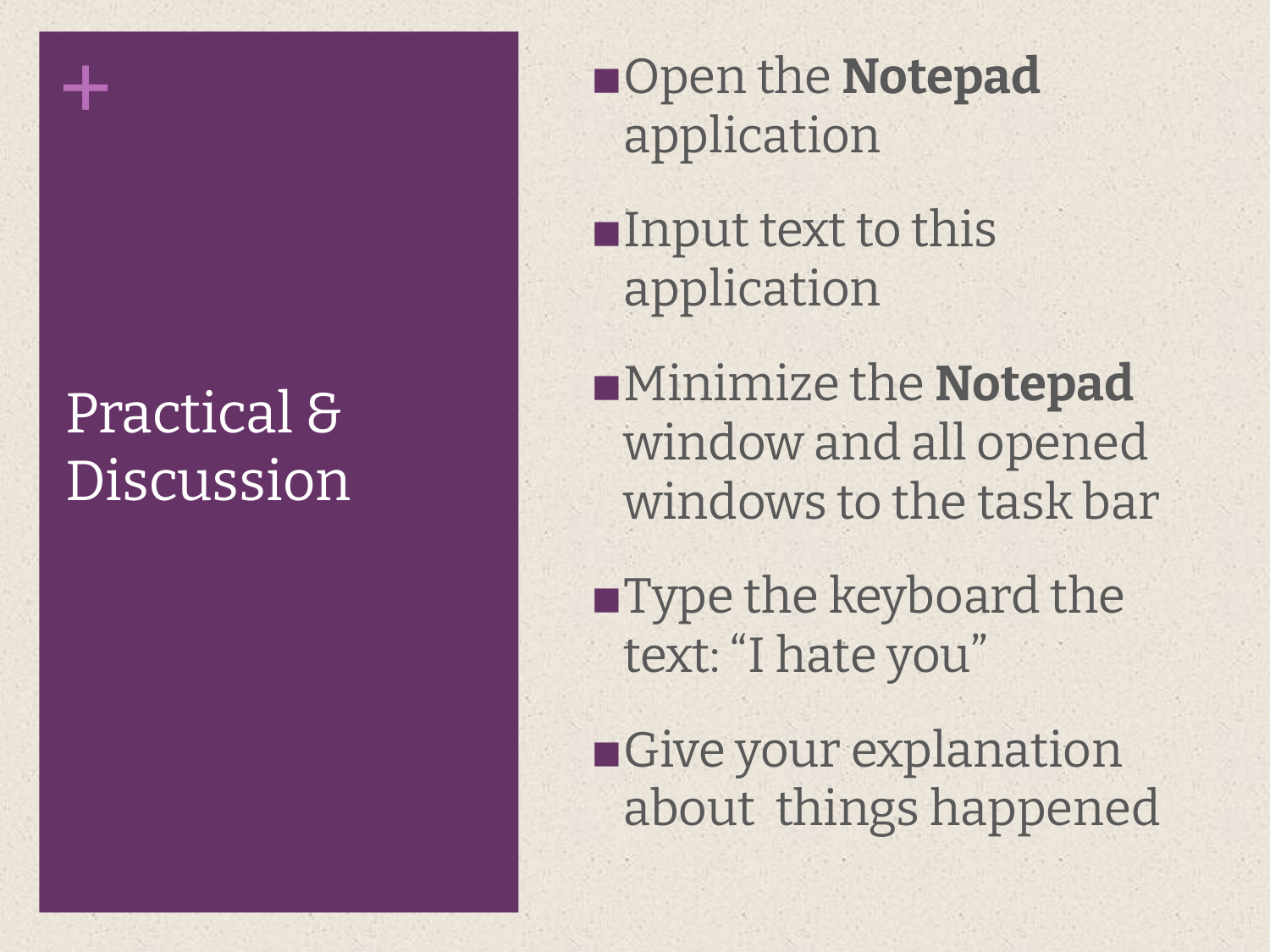

Open the Notepad application
Input text to this application
Minimize the Notepad window and all opened windows to the task bar
Type the keyboard the text: “I hate you”
Give your explanation about  things happened
# Practical & Discussion